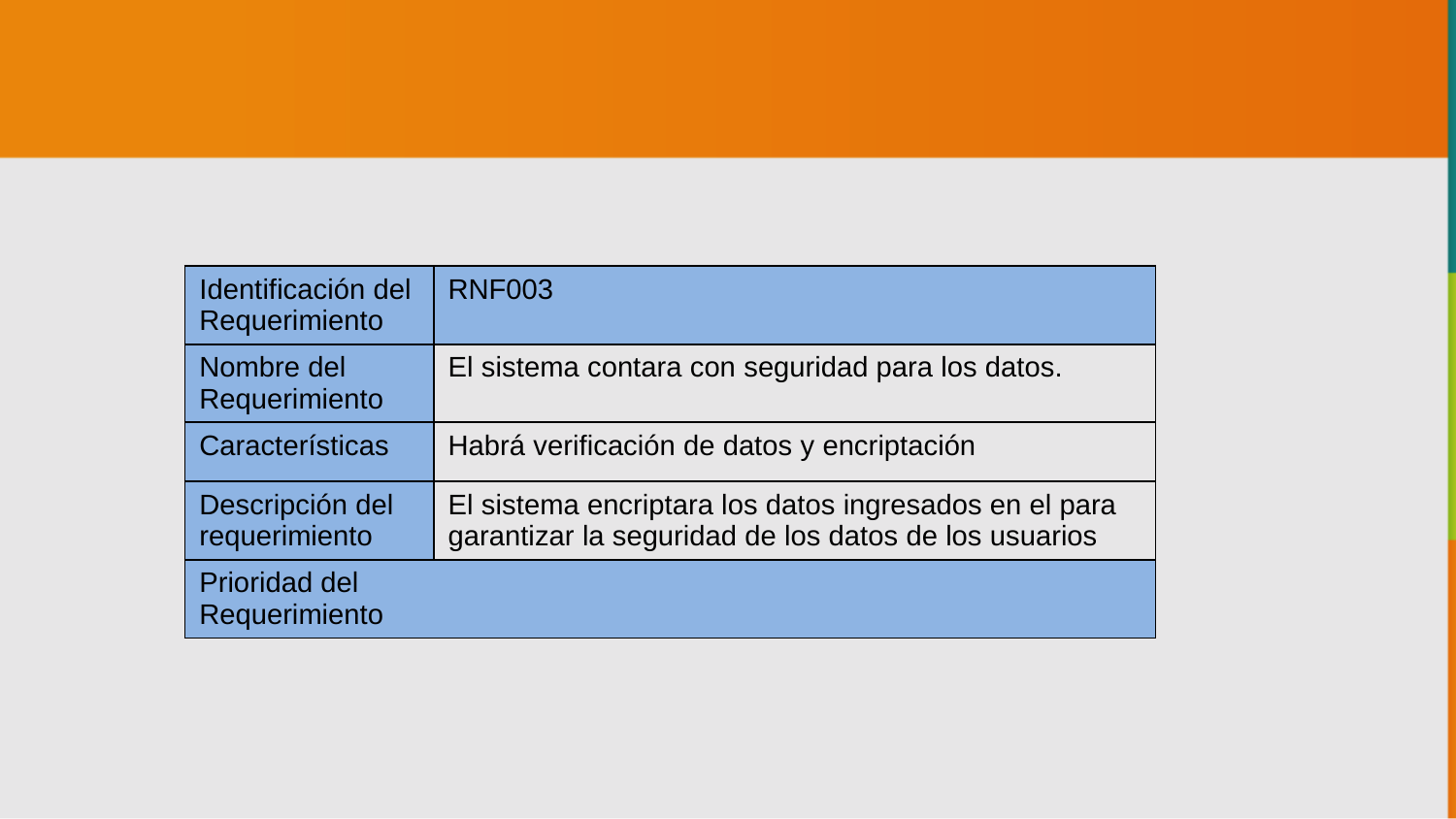

| Identificación del Requerimiento | RNF003 |
| --- | --- |
| Nombre del Requerimiento | El sistema contara con seguridad para los datos. |
| Características | Habrá verificación de datos y encriptación |
| Descripción del requerimiento | El sistema encriptara los datos ingresados en el para garantizar la seguridad de los datos de los usuarios |
| Prioridad del Requerimiento |  |